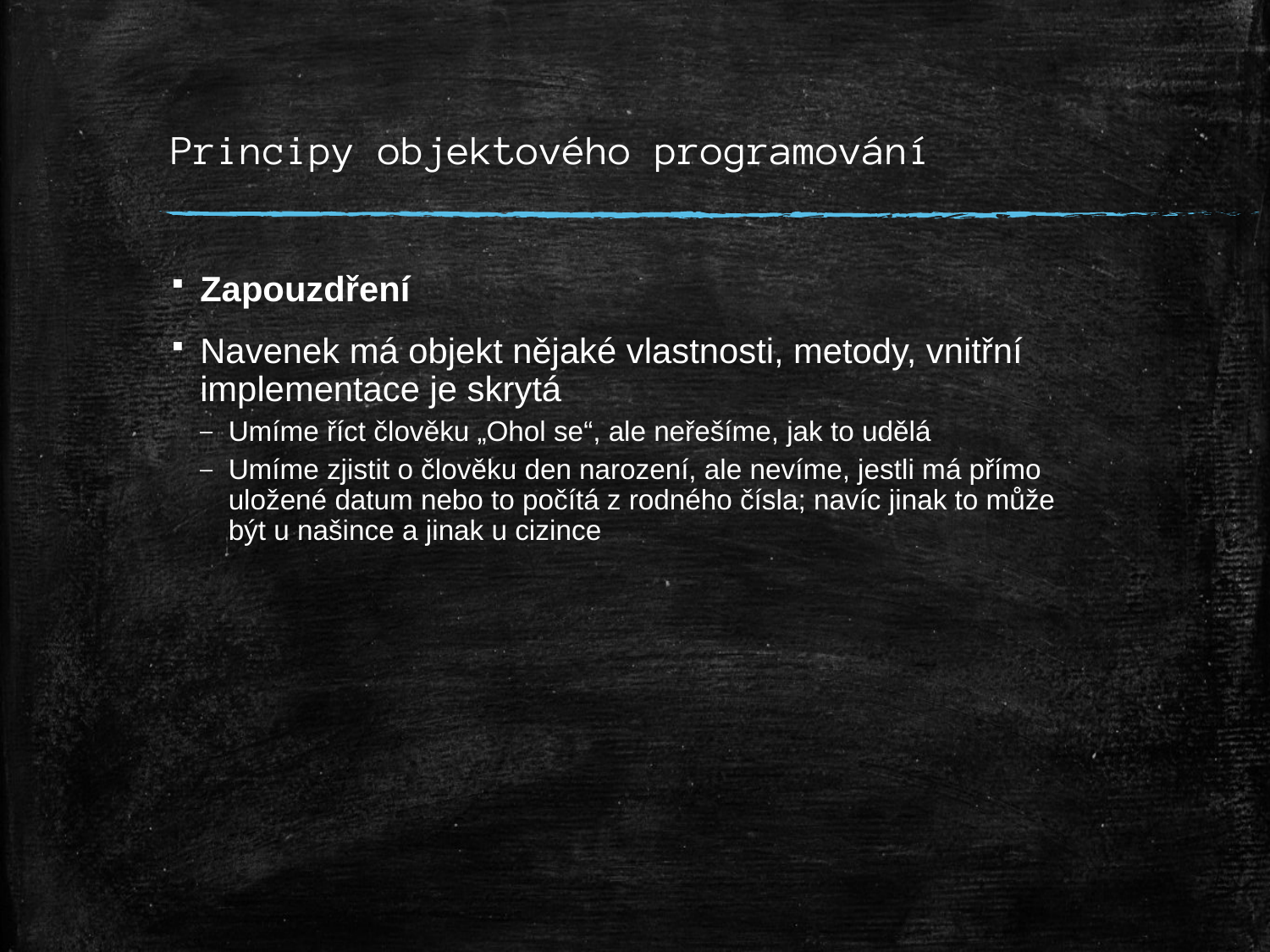

# Principy objektového programování
Zapouzdření
Navenek má objekt nějaké vlastnosti, metody, vnitřní implementace je skrytá
Umíme říct člověku „Ohol se“, ale neřešíme, jak to udělá
Umíme zjistit o člověku den narození, ale nevíme, jestli má přímo uložené datum nebo to počítá z rodného čísla; navíc jinak to může být u našince a jinak u cizince